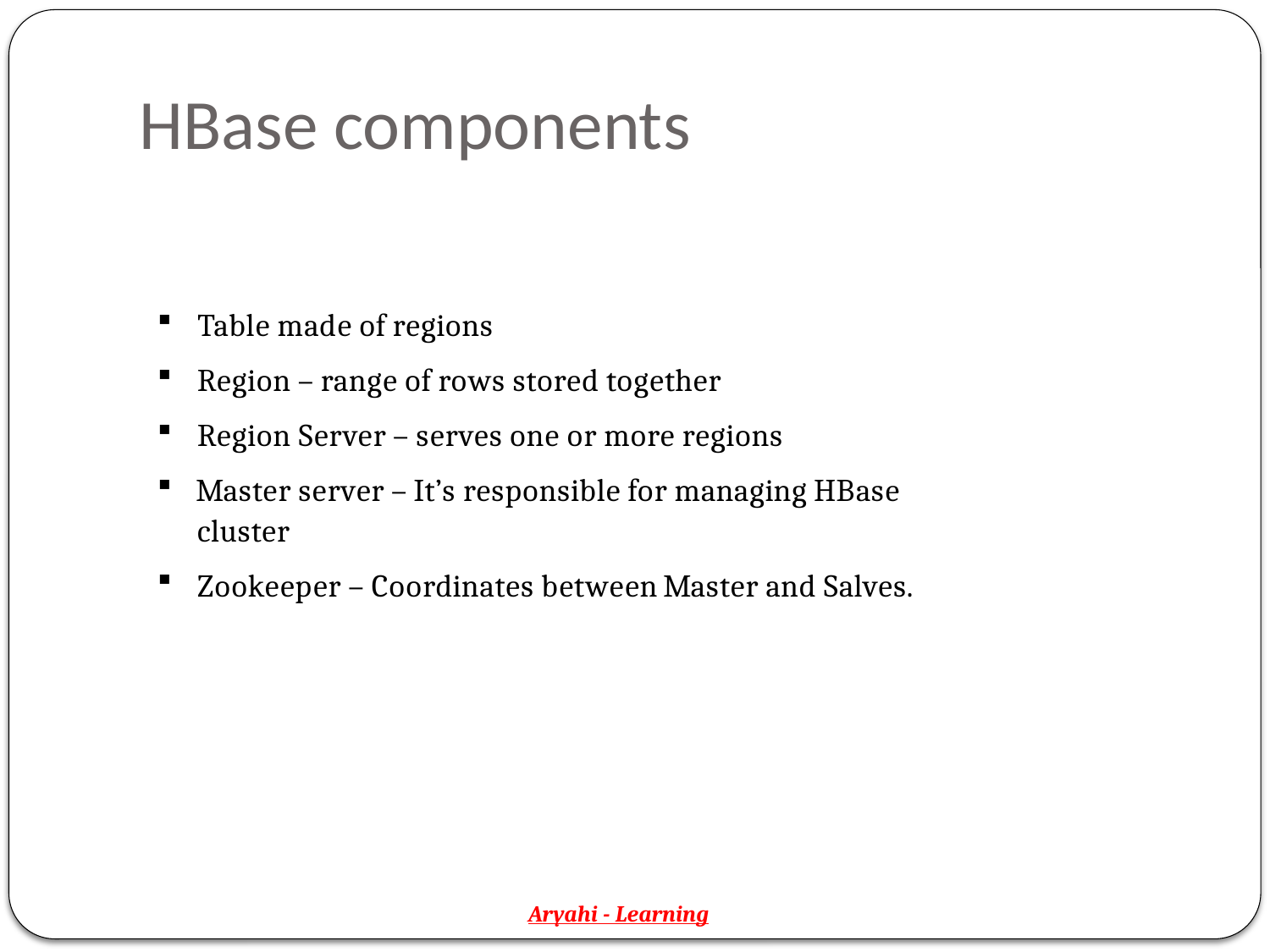

# HBase components
Table made of regions
Region – range of rows stored together
Region Server – serves one or more regions
Master server – It’s responsible for managing HBase cluster
Zookeeper – Coordinates between Master and Salves.
Aryahi - Learning